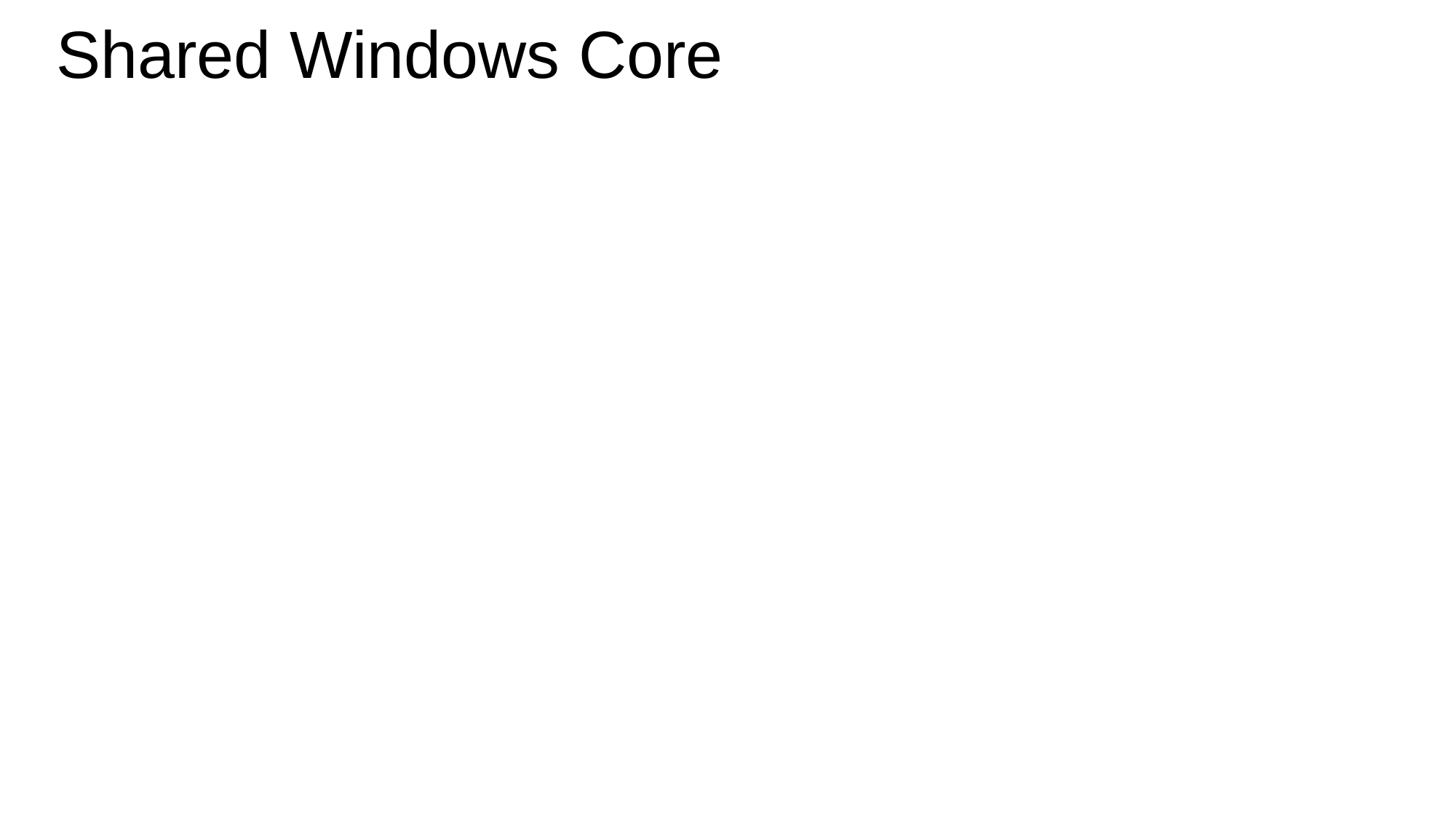

# Shared Windows Core
Shared Core means
OS components such as the kernel, networking, graphics support, file system and multimedia are the same on both Windows 8 and Windows Phone 8
Hardware manufacturers work with the same driver model on both platforms
Windows Phone gets the support for multi-core and other hardware features that Windows has had for years
These solid, common foundations makes it easier to extend the Windows Phone platform into the future